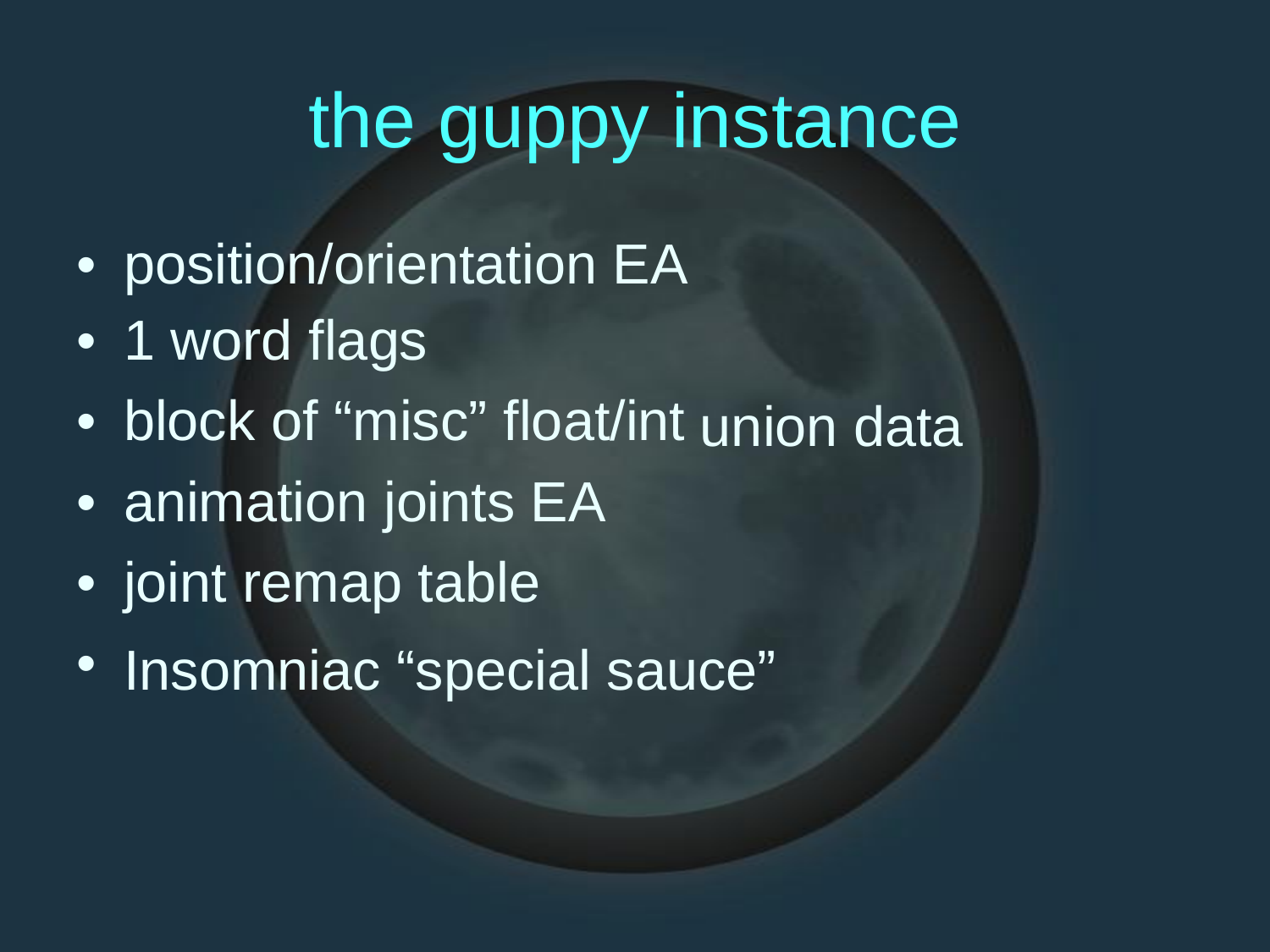

the
guppy
instance
•
•
•
•
•
•
position/orientation EA
1 word flags
block of “misc” float/int
animation joints EA
joint remap table
union data
Insomniac “special sauce”